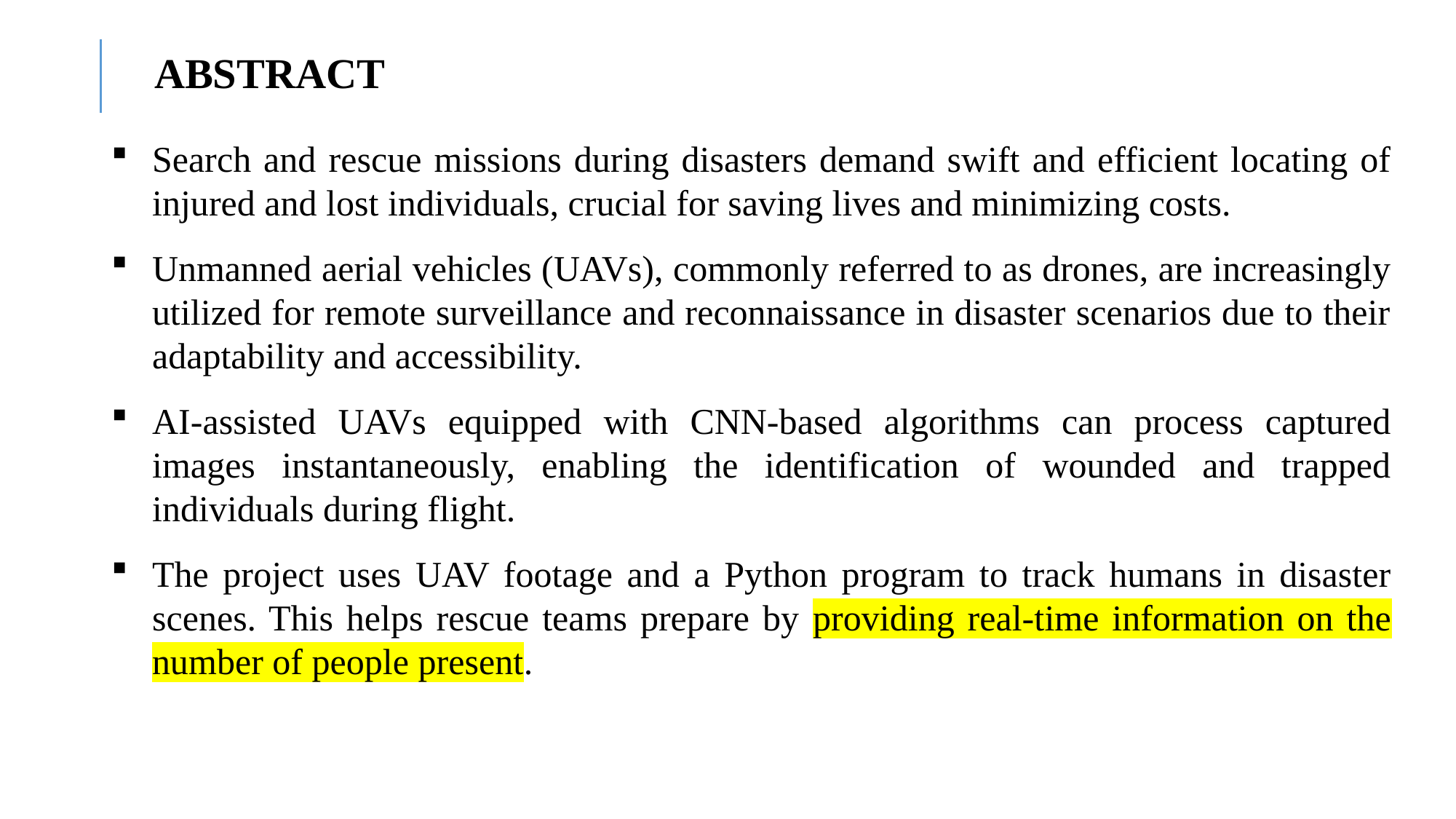

ABSTRACT
Search and rescue missions during disasters demand swift and efficient locating of injured and lost individuals, crucial for saving lives and minimizing costs.

Unmanned aerial vehicles (UAVs), commonly referred to as drones, are increasingly utilized for remote surveillance and reconnaissance in disaster scenarios due to their adaptability and accessibility.

AI-assisted UAVs equipped with CNN-based algorithms can process captured images instantaneously, enabling the identification of wounded and trapped individuals during flight.

The project uses UAV footage and a Python program to track humans in disaster scenes. This helps rescue teams prepare by providing real-time information on the number of people present.